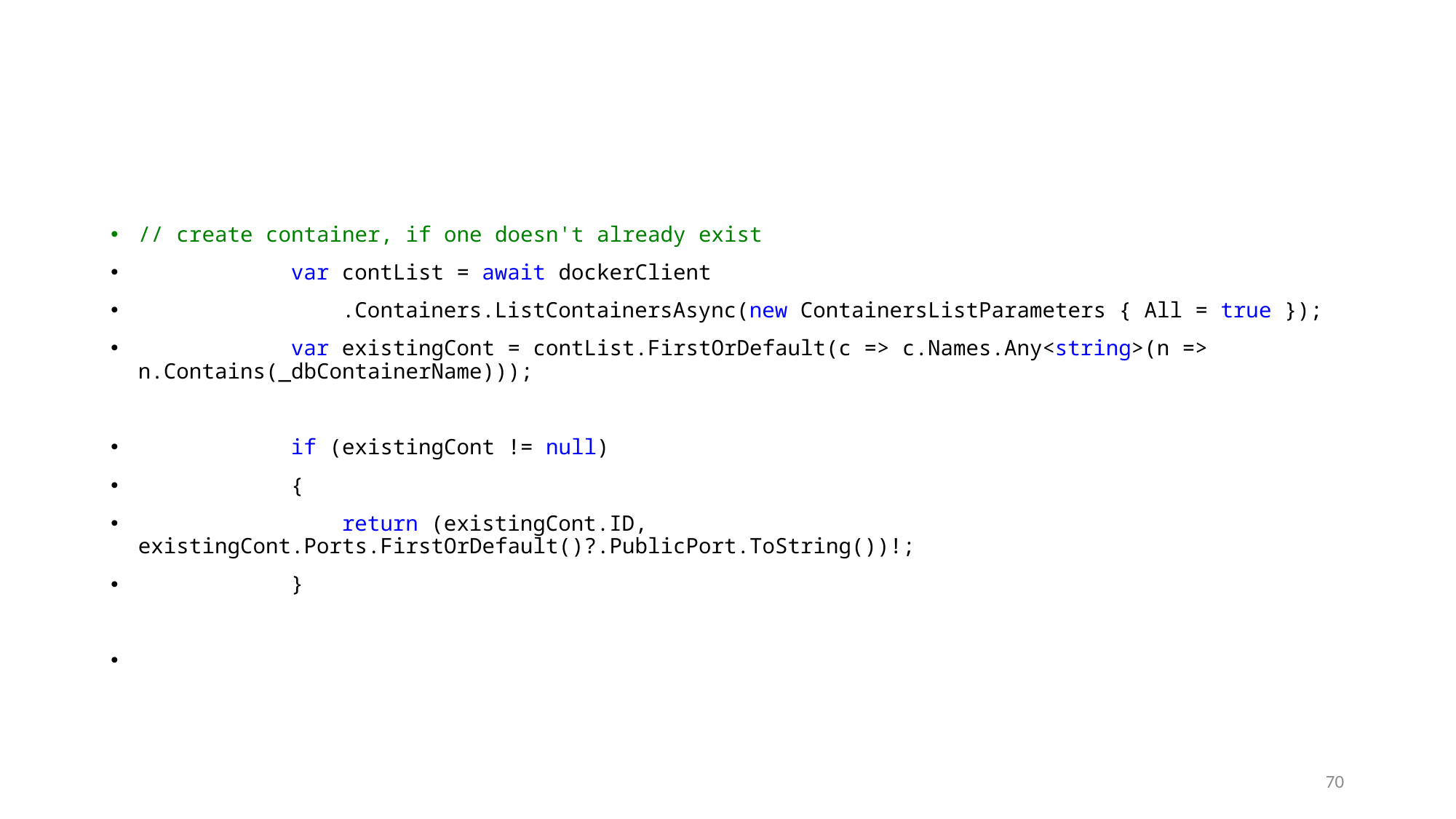

#
// create container, if one doesn't already exist
            var contList = await dockerClient
                .Containers.ListContainersAsync(new ContainersListParameters { All = true });
            var existingCont = contList.FirstOrDefault(c => c.Names.Any<string>(n => n.Contains(_dbContainerName)));

            if (existingCont != null)
            {
                return (existingCont.ID, existingCont.Ports.FirstOrDefault()?.PublicPort.ToString())!;
            }

70